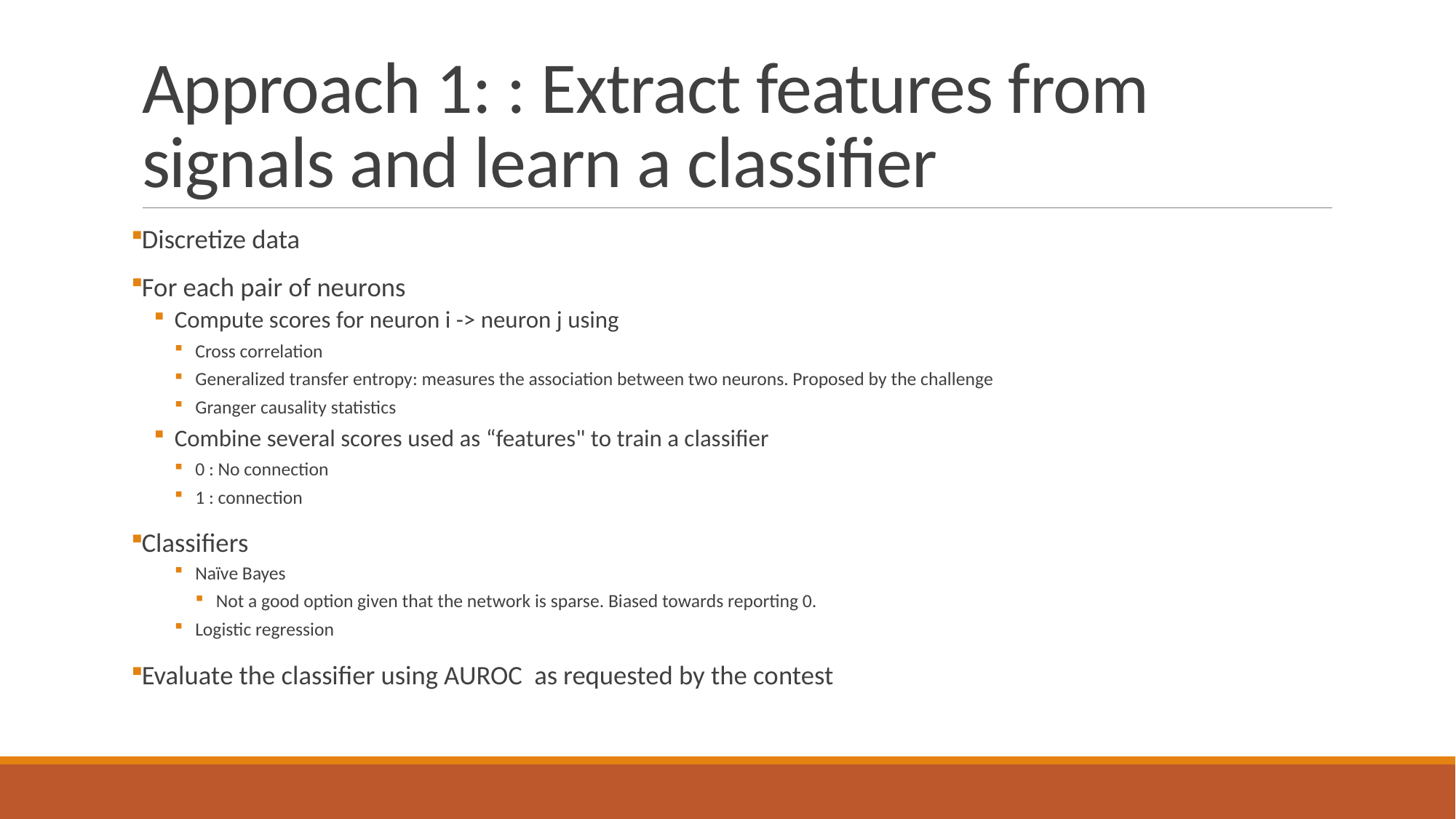

# Approach 1: : Extract features from signals and learn a classifier
Discretize data
For each pair of neurons
Compute scores for neuron i -> neuron j using
Cross correlation
Generalized transfer entropy: measures the association between two neurons. Proposed by the challenge
Granger causality statistics
Combine several scores used as “features" to train a classifier
0 : No connection
1 : connection
Classifiers
Naïve Bayes
Not a good option given that the network is sparse. Biased towards reporting 0.
Logistic regression
Evaluate the classifier using AUROC  as requested by the contest